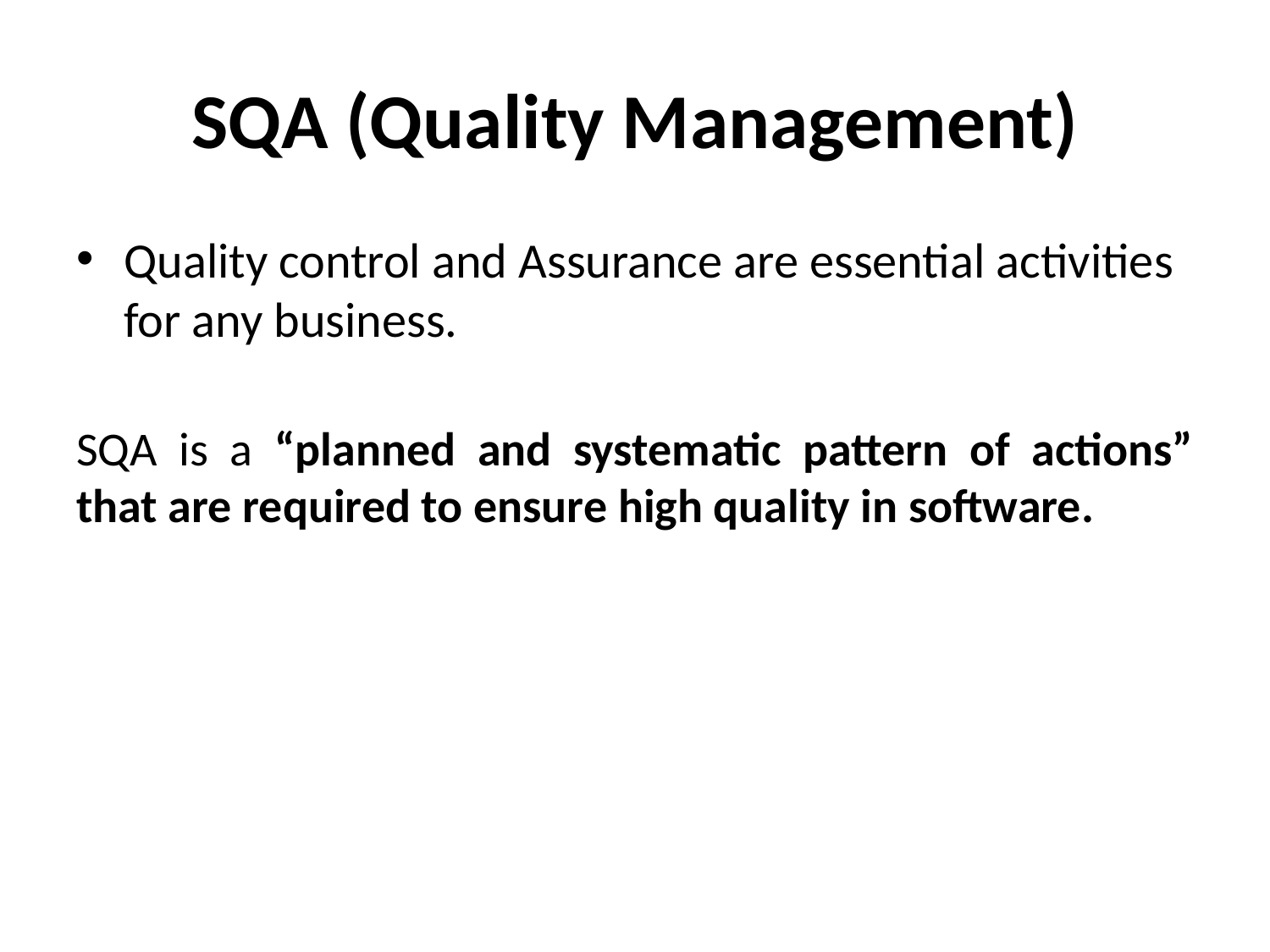

# SQA (Quality Management)
Quality control and Assurance are essential activities for any business.

SQA is a “planned and systematic pattern of actions” that are required to ensure high quality in software.